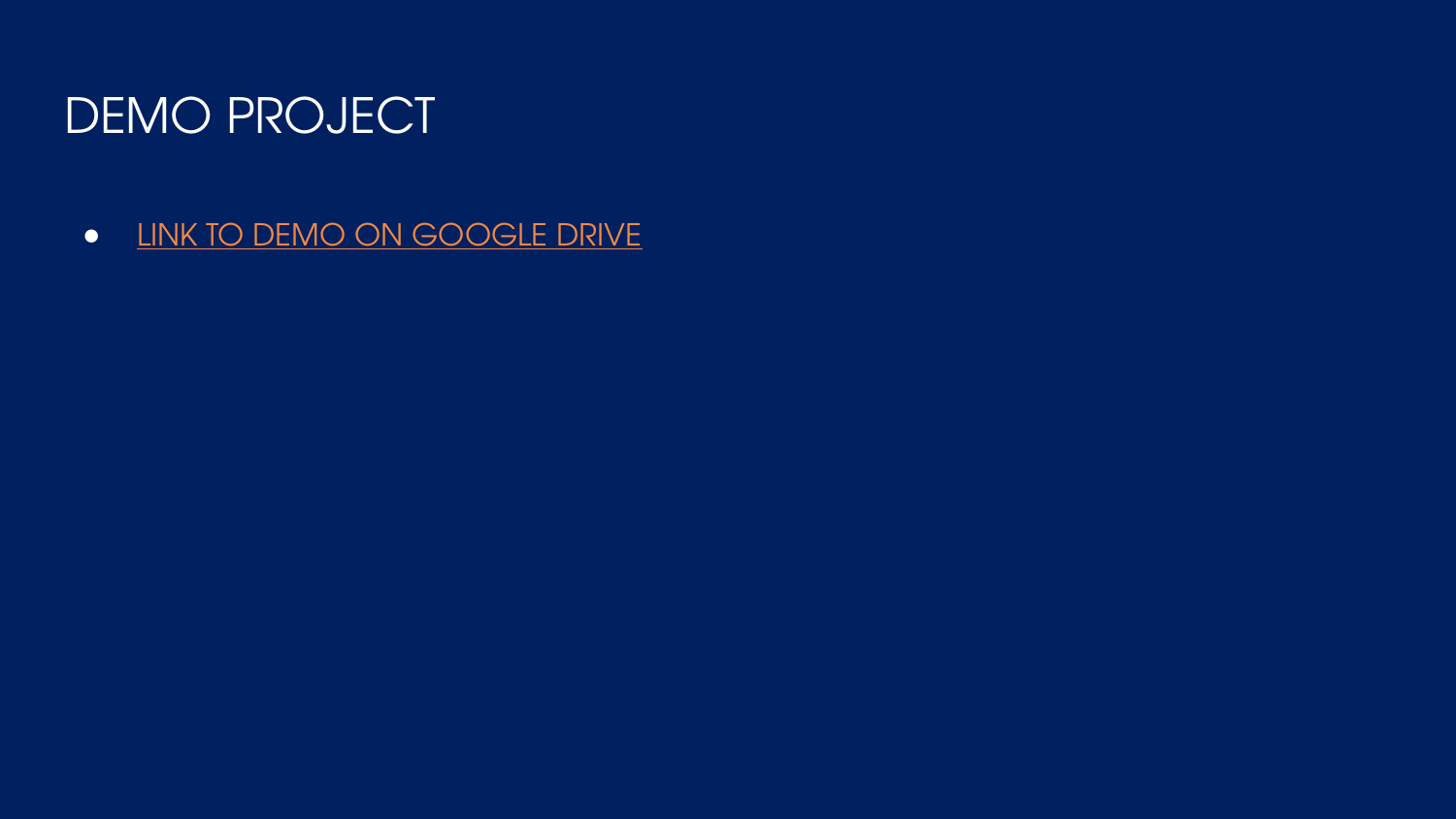

# Demo project
link to demo on google drive